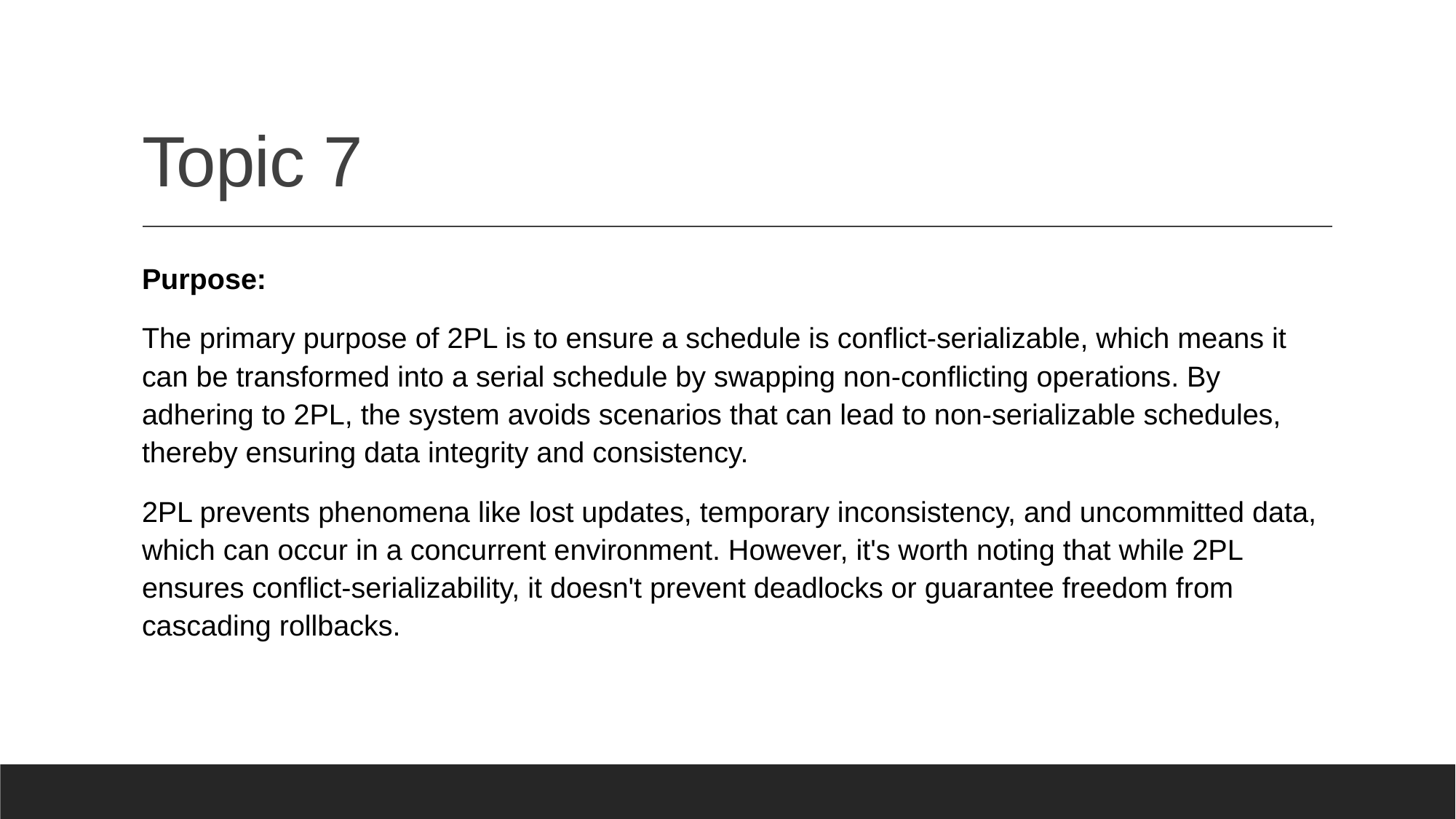

# Topic 7
Purpose:
The primary purpose of 2PL is to ensure a schedule is conflict-serializable, which means it can be transformed into a serial schedule by swapping non-conflicting operations. By adhering to 2PL, the system avoids scenarios that can lead to non-serializable schedules, thereby ensuring data integrity and consistency.
2PL prevents phenomena like lost updates, temporary inconsistency, and uncommitted data, which can occur in a concurrent environment. However, it's worth noting that while 2PL ensures conflict-serializability, it doesn't prevent deadlocks or guarantee freedom from cascading rollbacks.